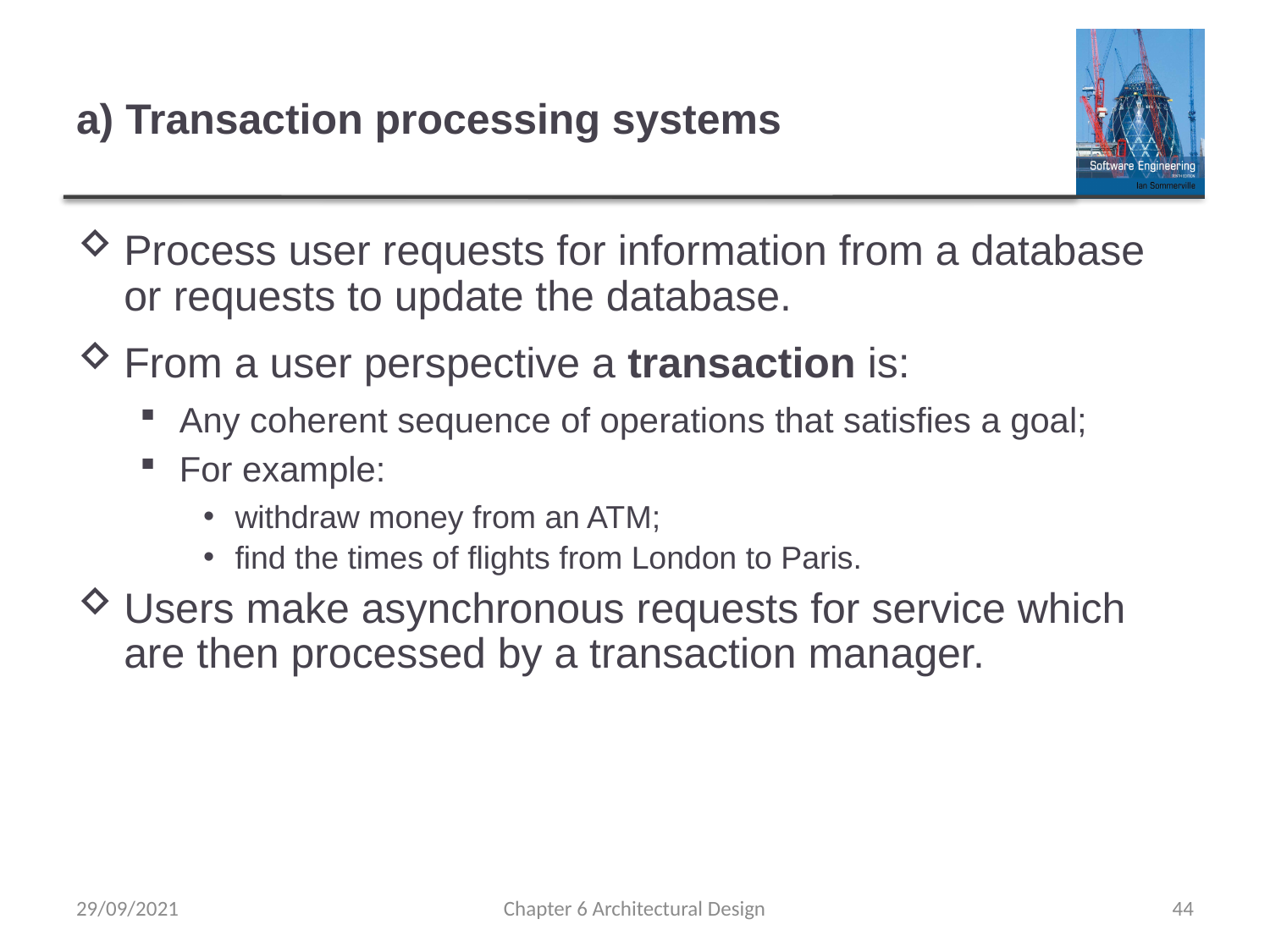

# a) Transaction processing systems
Process user requests for information from a database or requests to update the database.
From a user perspective a transaction is:
Any coherent sequence of operations that satisfies a goal;
For example:
withdraw money from an ATM;
find the times of flights from London to Paris.
Users make asynchronous requests for service which are then processed by a transaction manager.
29/09/2021
Chapter 6 Architectural Design
44